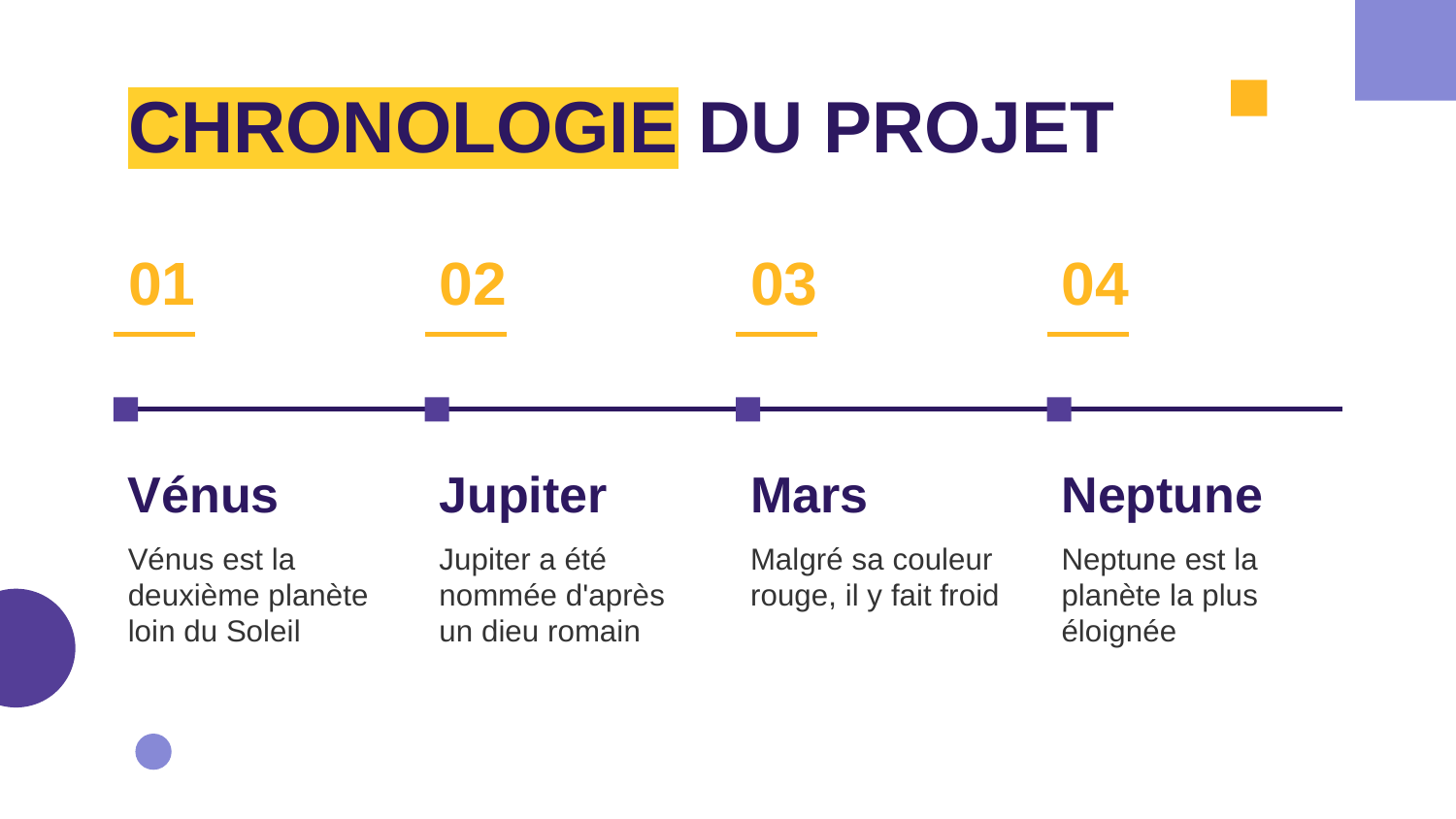

# CHRONOLOGIE DU PROJET
01
02
03
04

Vénus
Jupiter
Mars
Neptune
Vénus est la deuxième planète loin du Soleil
Jupiter a été nommée d'après un dieu romain
Malgré sa couleur rouge, il y fait froid
Neptune est la planète la plus éloignée